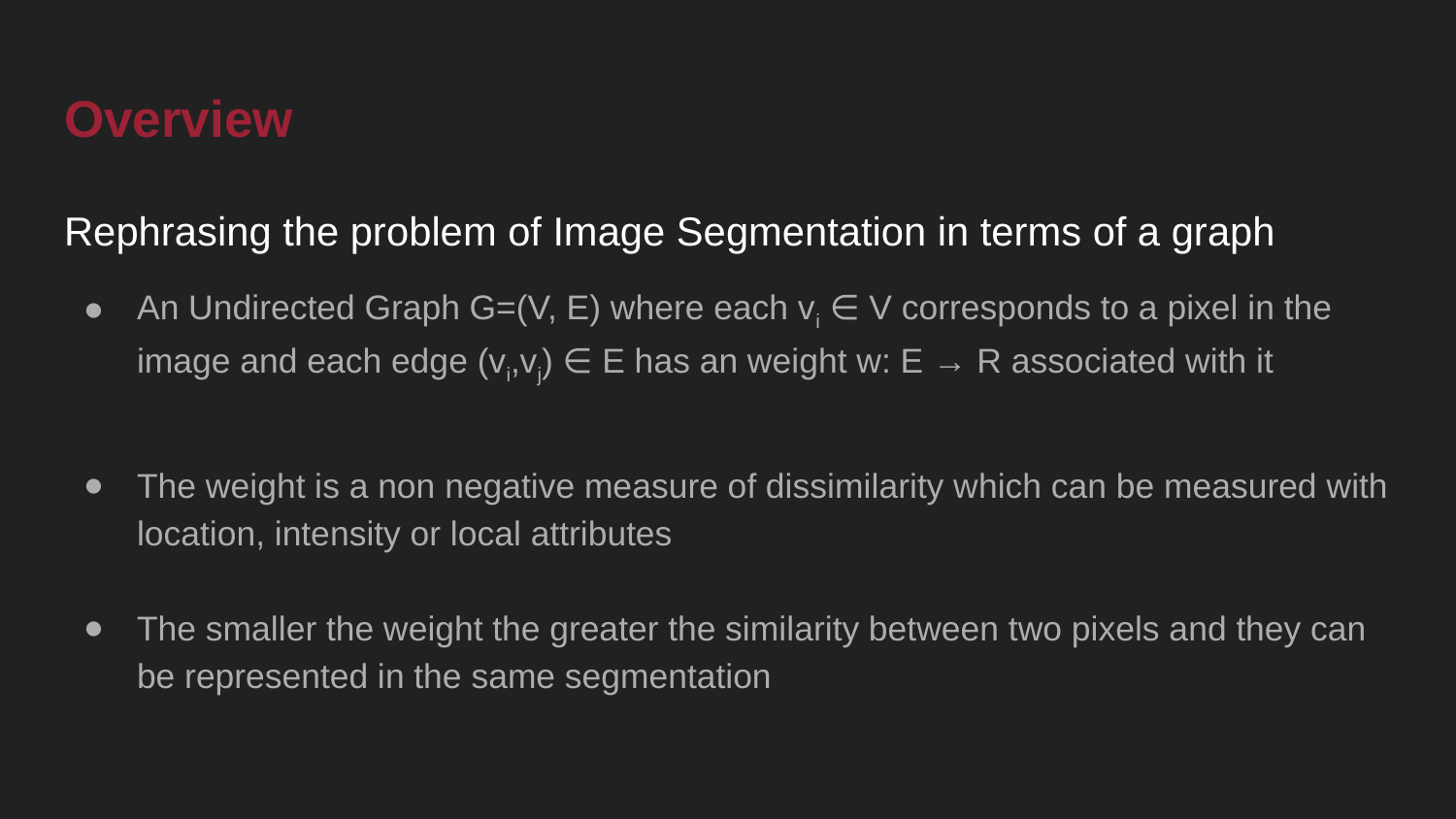

# Overview
Rephrasing the problem of Image Segmentation in terms of a graph
An Undirected Graph G=(V, E) where each vi ∈ V corresponds to a pixel in the image and each edge (vi,vj) ∈ E has an weight w: E → R associated with it

The weight is a non negative measure of dissimilarity which can be measured with location, intensity or local attributes

The smaller the weight the greater the similarity between two pixels and they can be represented in the same segmentation